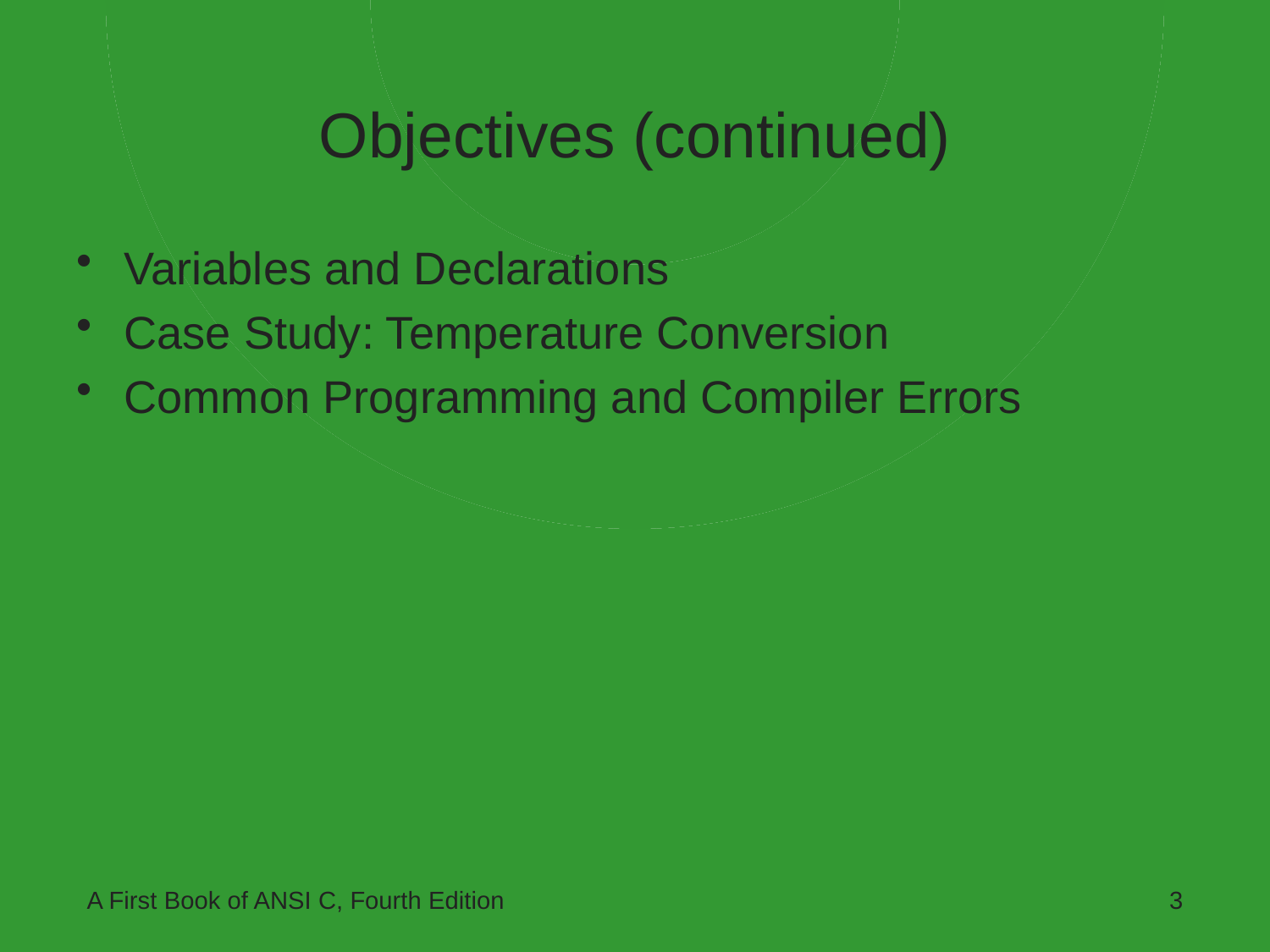

# Objectives (continued)
Variables and Declarations
Case Study: Temperature Conversion
Common Programming and Compiler Errors

A First Book of ANSI C, Fourth Edition
3